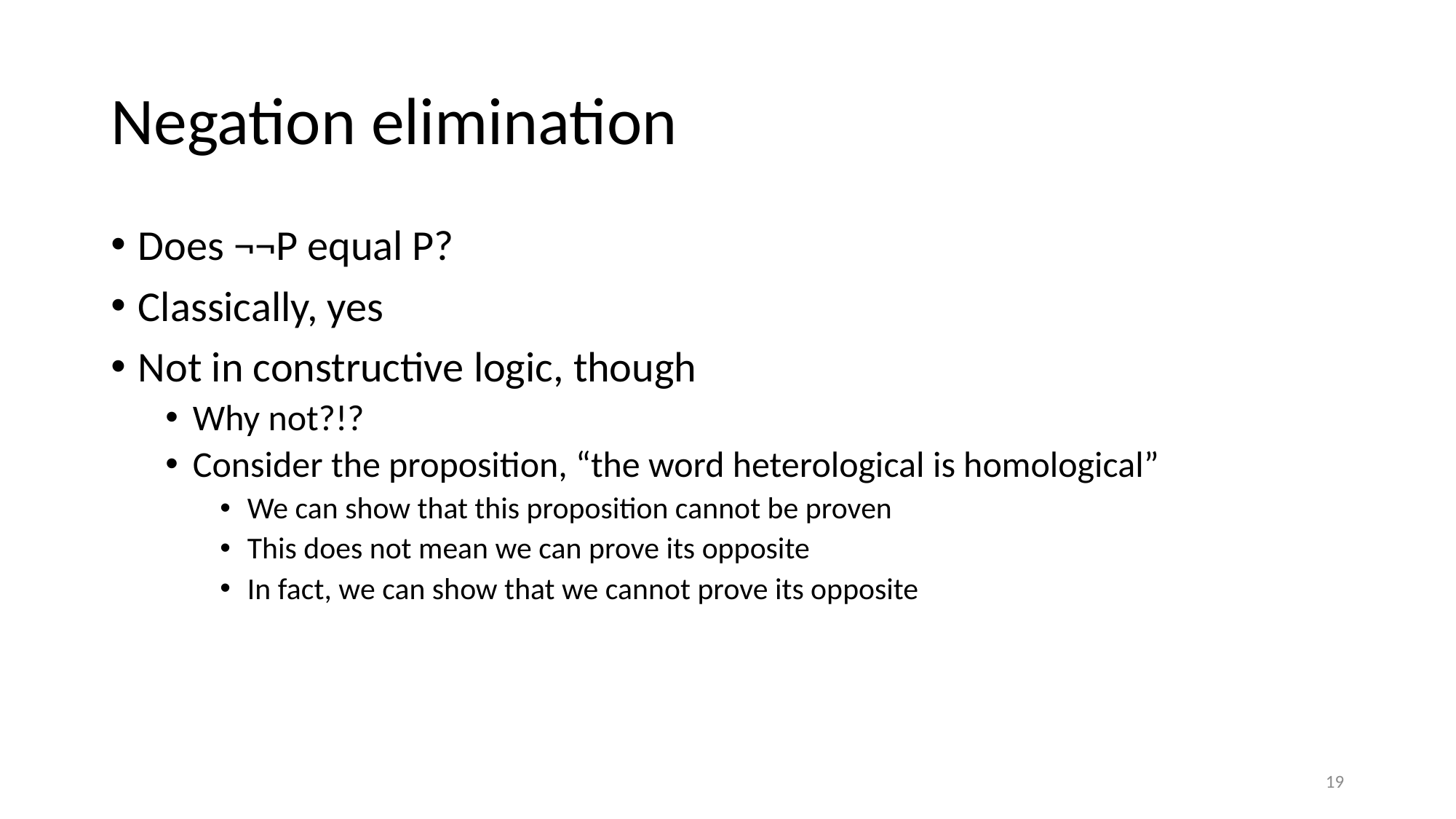

# Negation elimination
Does ¬¬P equal P?
Classically, yes
Not in constructive logic, though
Why not?!?
Consider the proposition, “the word heterological is homological”
We can show that this proposition cannot be proven
This does not mean we can prove its opposite
In fact, we can show that we cannot prove its opposite
19